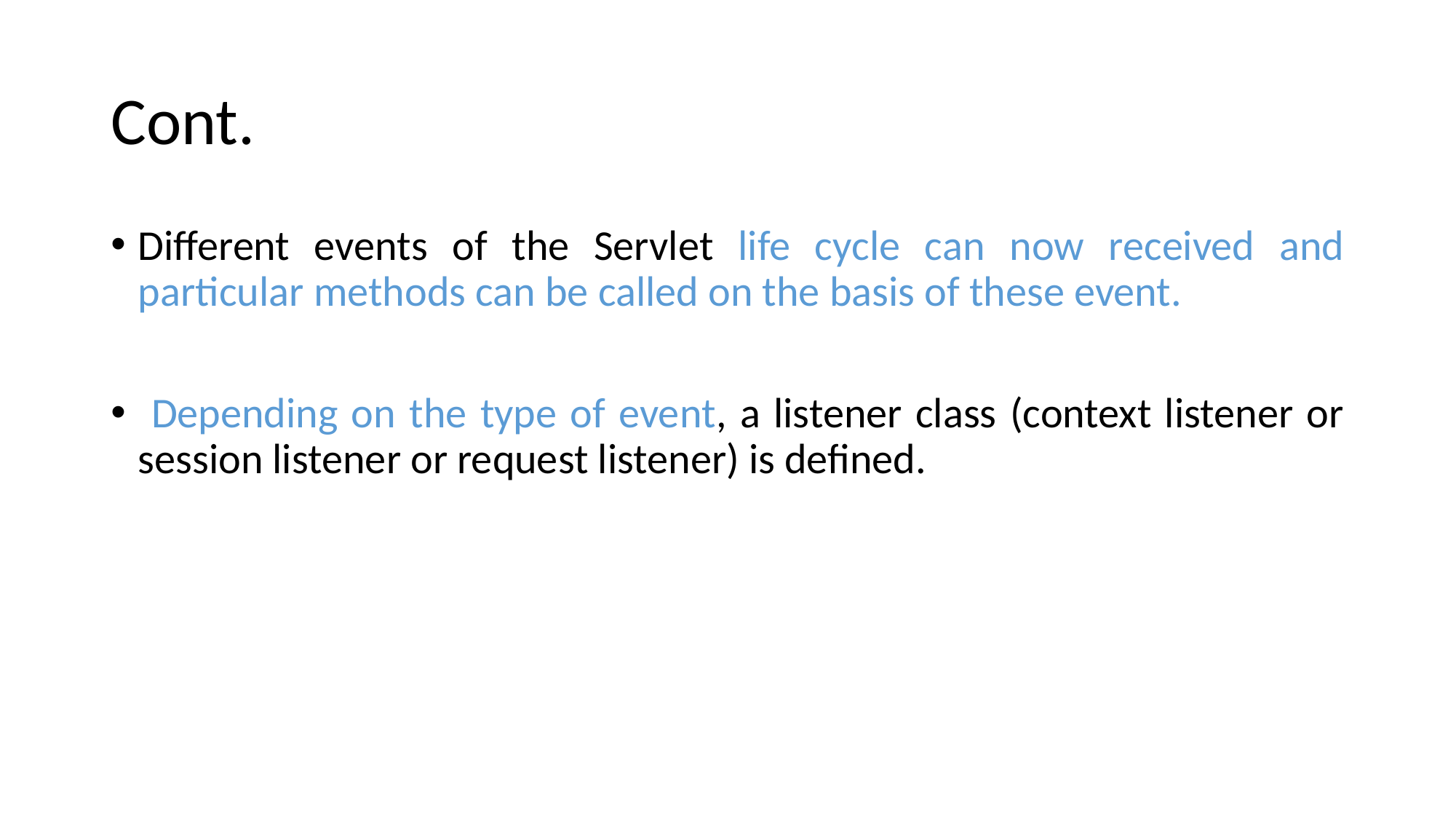

# Cont.
Different events of the Servlet life cycle can now received and particular methods can be called on the basis of these event.

 Depending on the type of event, a listener class (context listener or session listener or request listener) is defined.